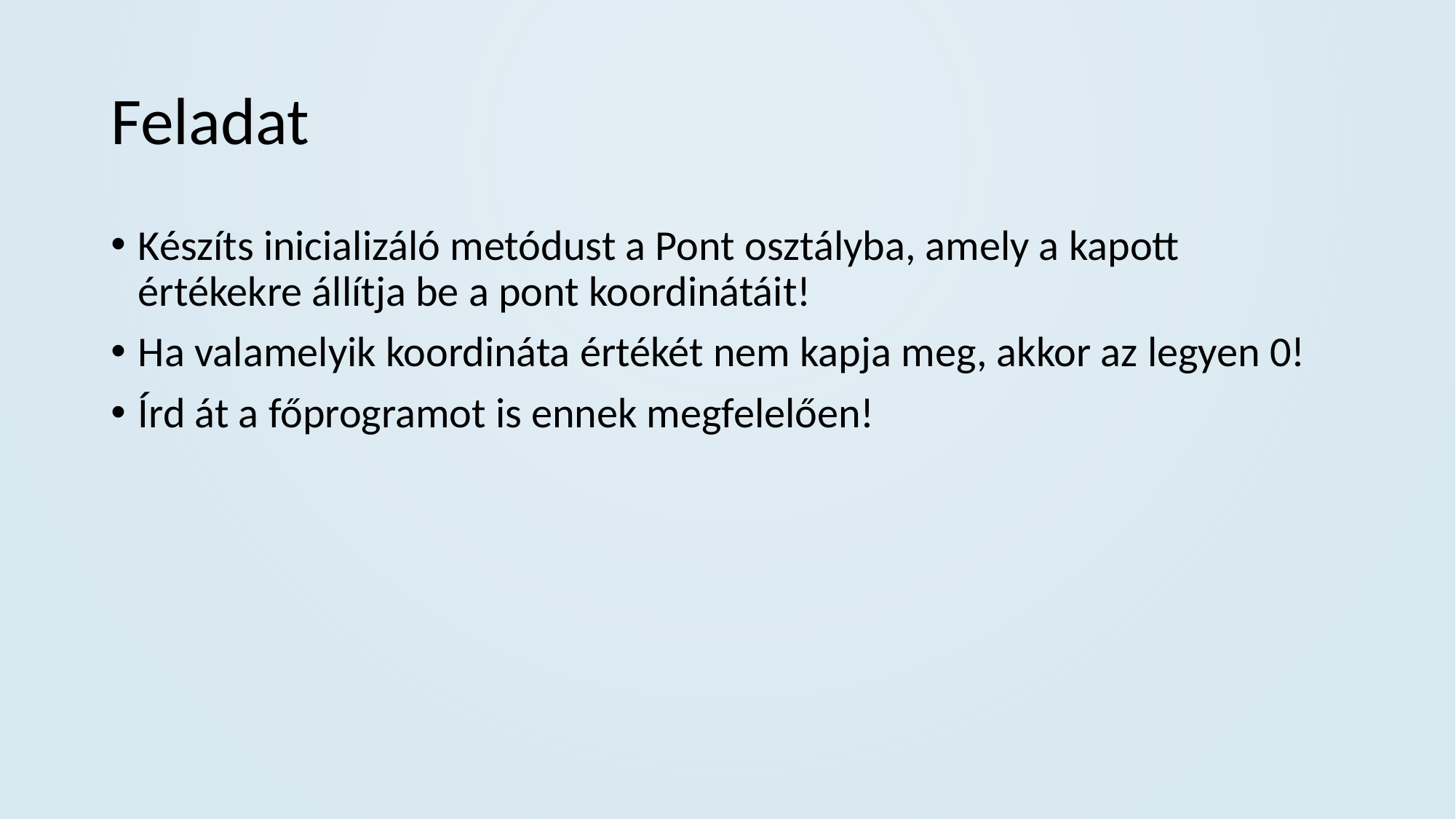

# Feladat
Készíts inicializáló metódust a Pont osztályba, amely a kapott értékekre állítja be a pont koordinátáit!
Ha valamelyik koordináta értékét nem kapja meg, akkor az legyen 0!
Írd át a főprogramot is ennek megfelelően!